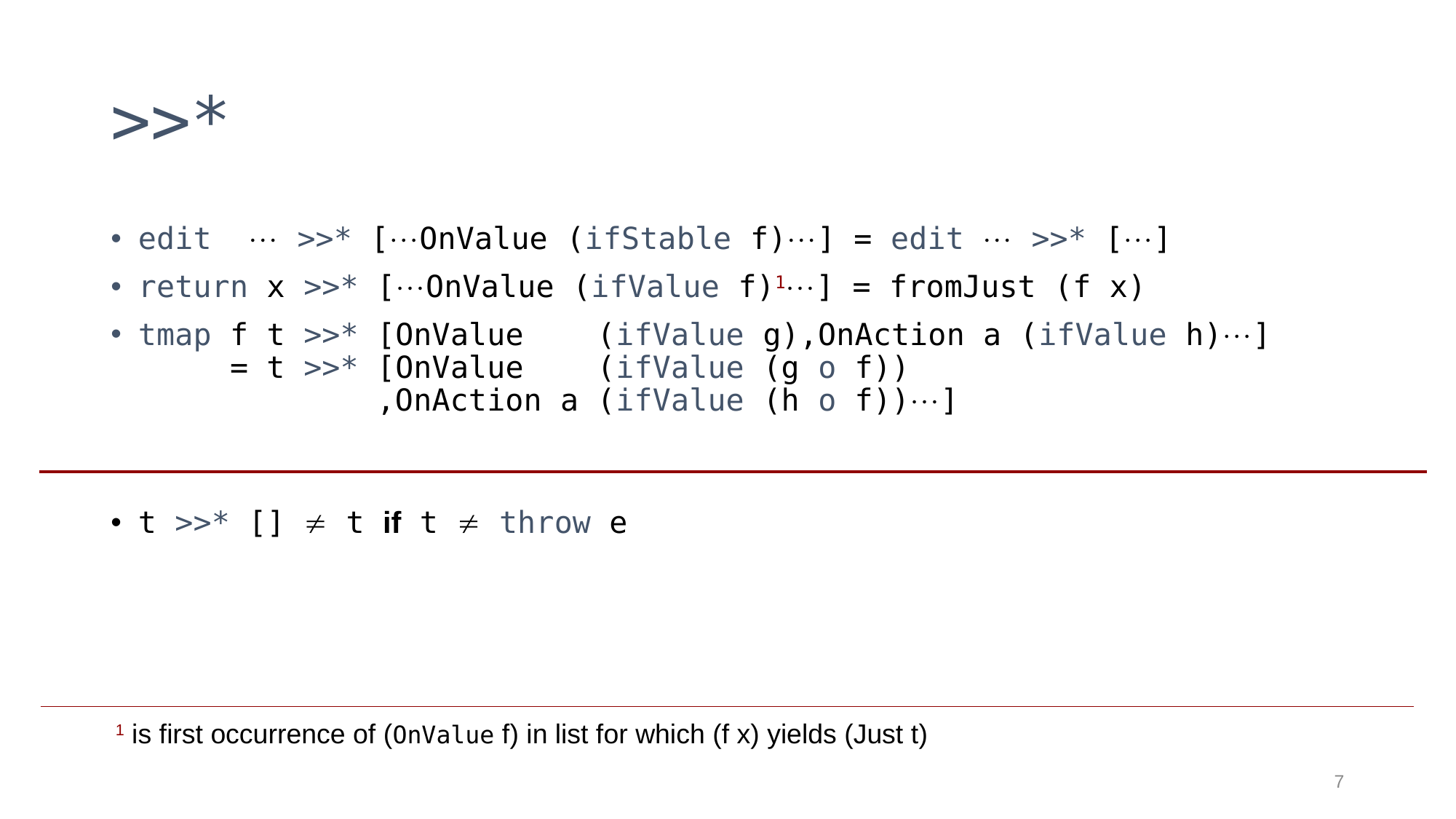

# >>*
edit  … >>* […OnValue (ifStable f)…] = edit … >>* […]
return x >>* […OnValue (ifValue f)1…] = fromJust (f x)
tmap f t >>* [OnValue    (ifValue g),OnAction a (ifValue h)…]
     = t >>* [OnValue    (ifValue (g o f))
             ,OnAction a (ifValue (h o f))…]
t >>* [] ≠ t if t ≠ throw e
1 is first occurrence of (OnValue f) in list for which (f x) yields (Just t)
7